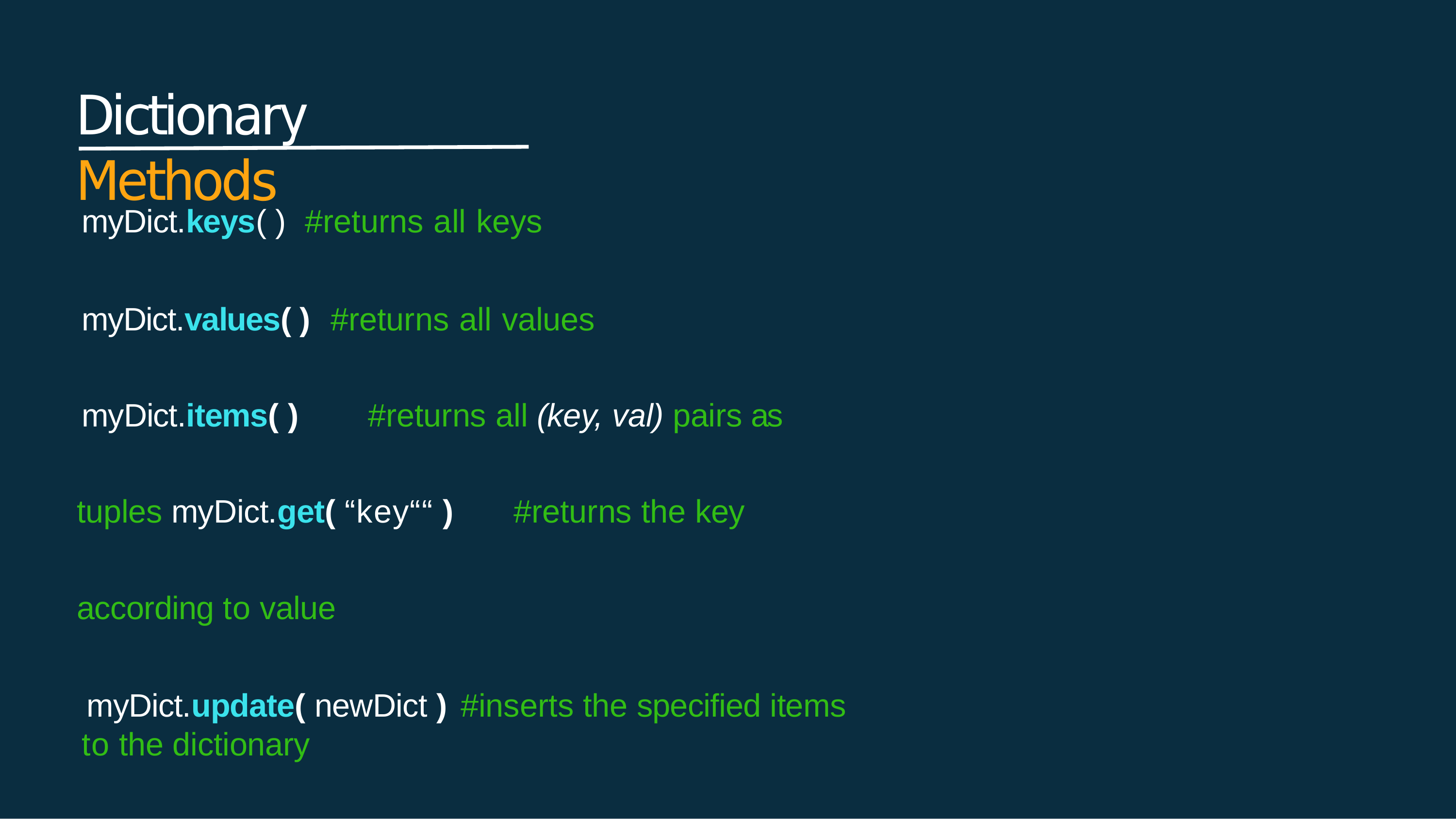

# Dictionary Methods

myDict.keys( )	#returns all keys

myDict.values( )	#returns all values
myDict.items( )	#returns all (key, val) pairs as tuples myDict.get( “key““ )	#returns the key according to value

myDict.update( newDict )	#inserts the specified items to the dictionary